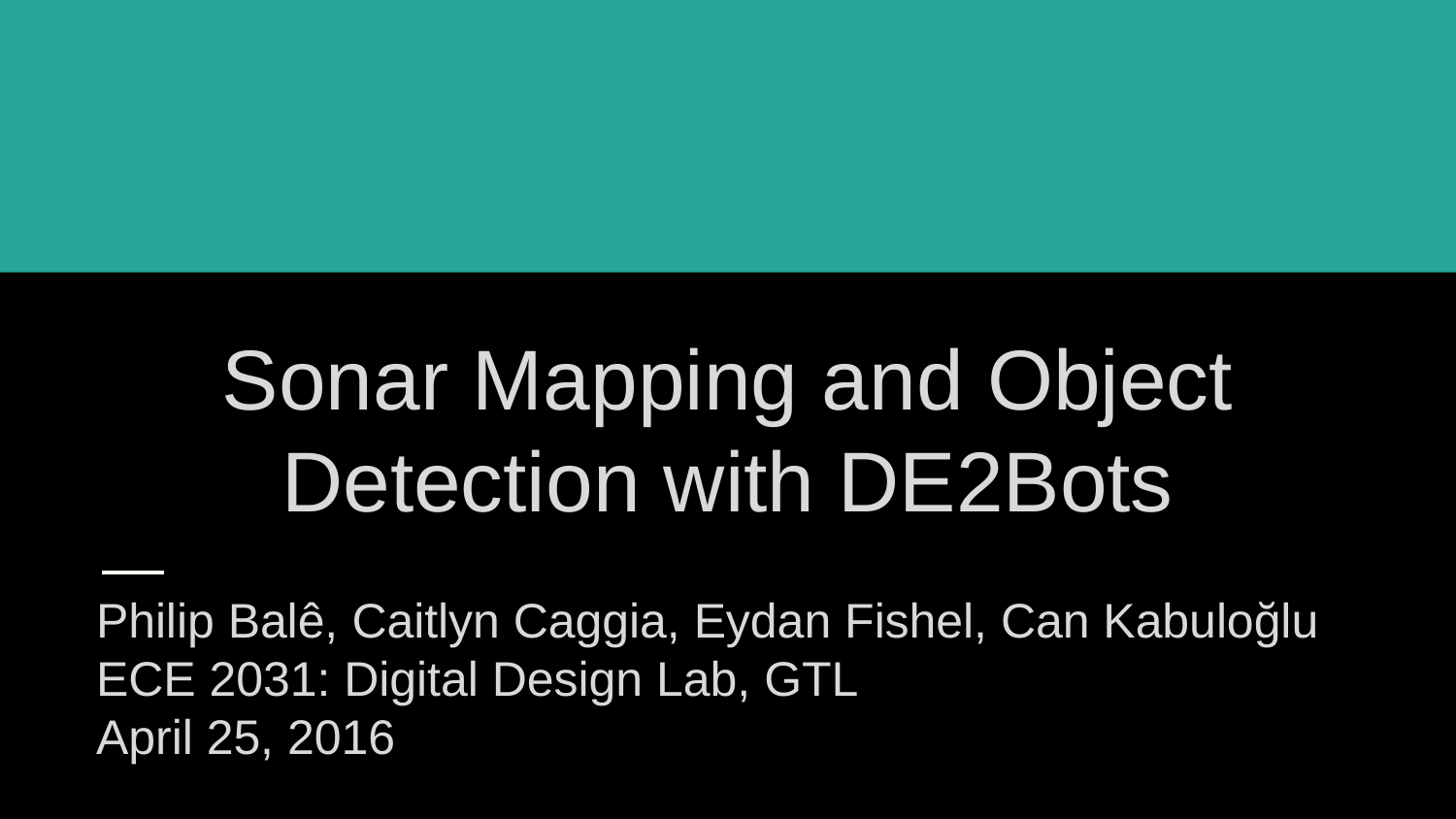

# Sonar Mapping and Object Detection with DE2Bots
Philip Balê, Caitlyn Caggia, Eydan Fishel, Can Kabuloğlu
ECE 2031: Digital Design Lab, GTL
April 25, 2016